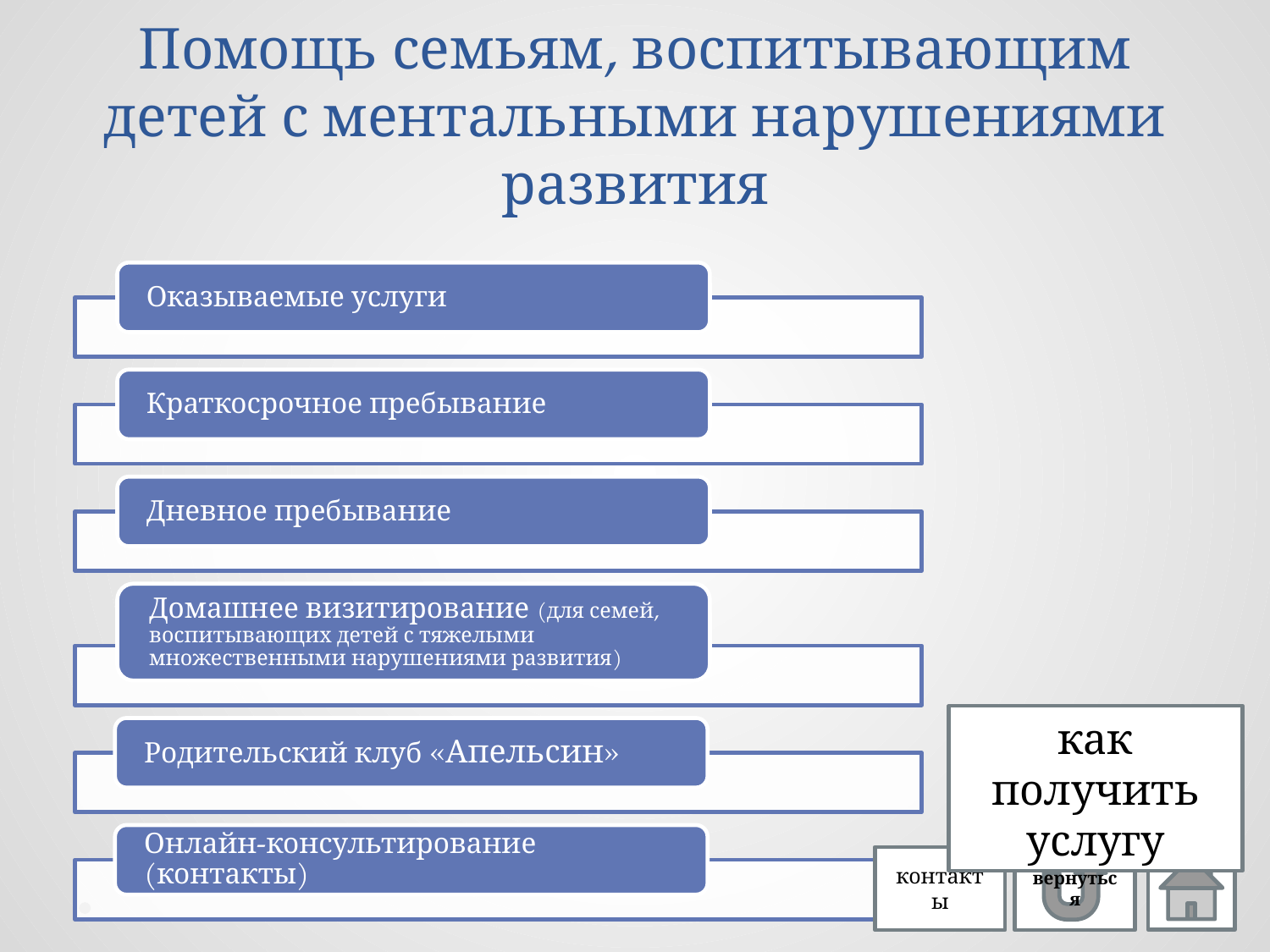

# Помощь семьям, воспитывающим детей с ментальными нарушениями развития
Оказываемые услуги
Краткосрочное пребывание
Дневное пребывание
Домашнее визитирование (для семей, воспитывающих детей с тяжелыми множественными нарушениями развития)
Родительский клуб «Апельсин»
Онлайн-консультирование (контакты)
как получить услугу

контакты
вернуться